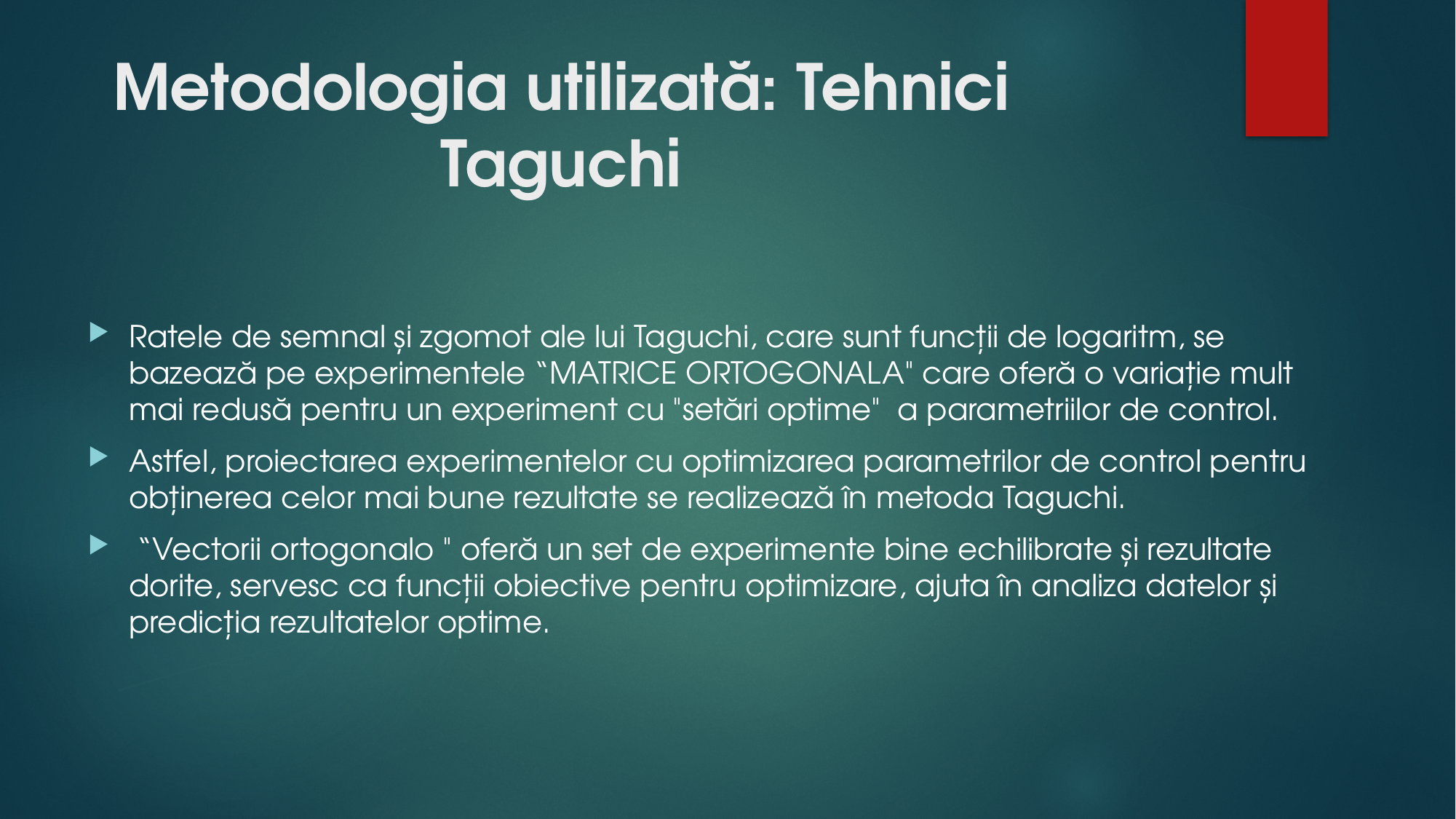

# Metodologia utilizată: Tehnici Taguchi
Ratele de semnal și zgomot ale lui Taguchi, care sunt funcții de logaritm, se bazează pe experimentele “MATRICE ORTOGONALA" care oferă o variație mult mai redusă pentru un experiment cu "setări optime"  a parametriilor de control.
Astfel, proiectarea experimentelor cu optimizarea parametrilor de control pentru obținerea celor mai bune rezultate se realizează în metoda Taguchi.
 “Vectorii ortogonalo " oferă un set de experimente bine echilibrate și rezultate dorite, servesc ca funcții obiective pentru optimizare, ajuta în analiza datelor și predicția rezultatelor optime.